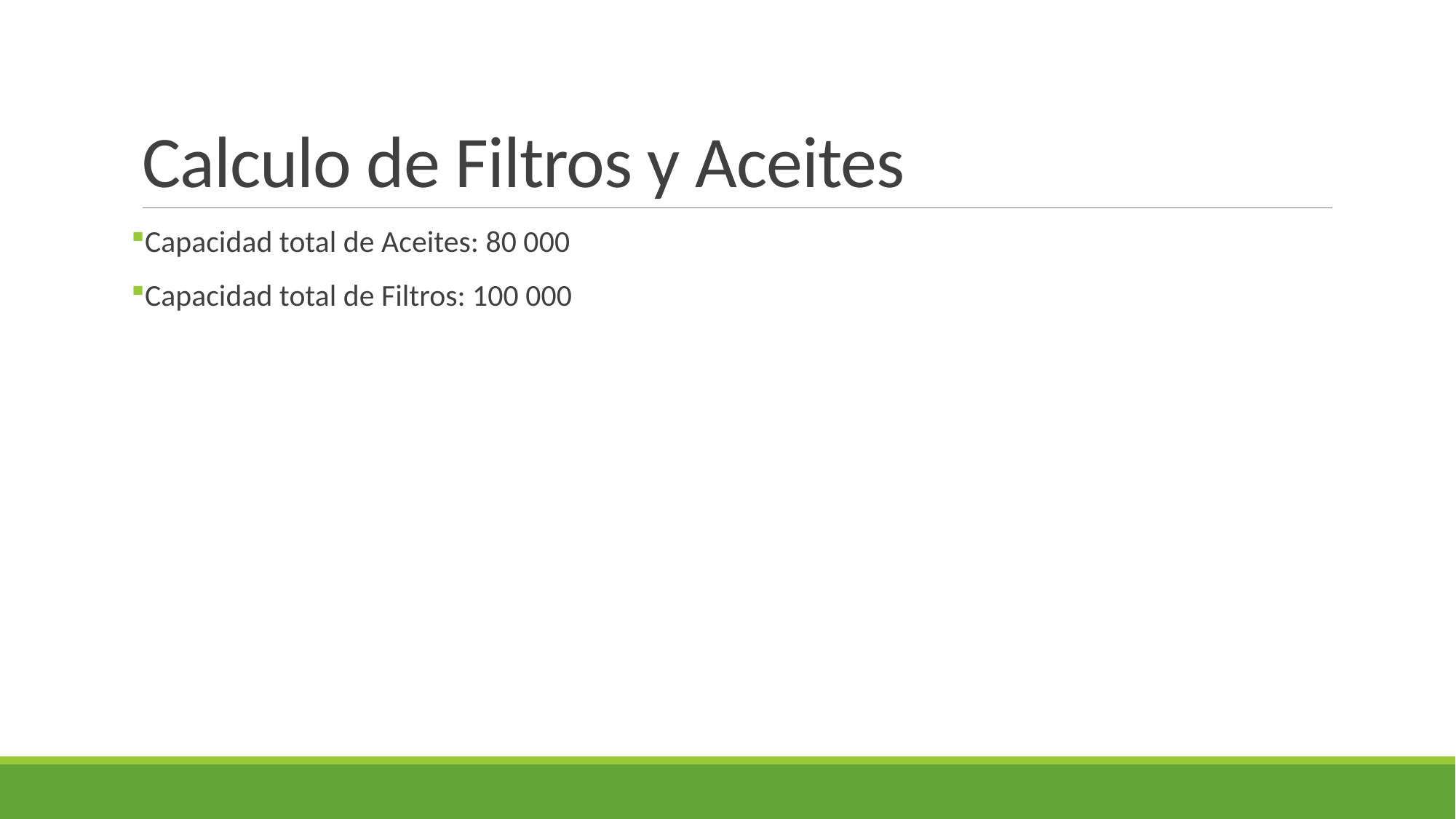

# Calculo de Filtros y Aceites
Capacidad total de Aceites: 80 000
Capacidad total de Filtros: 100 000